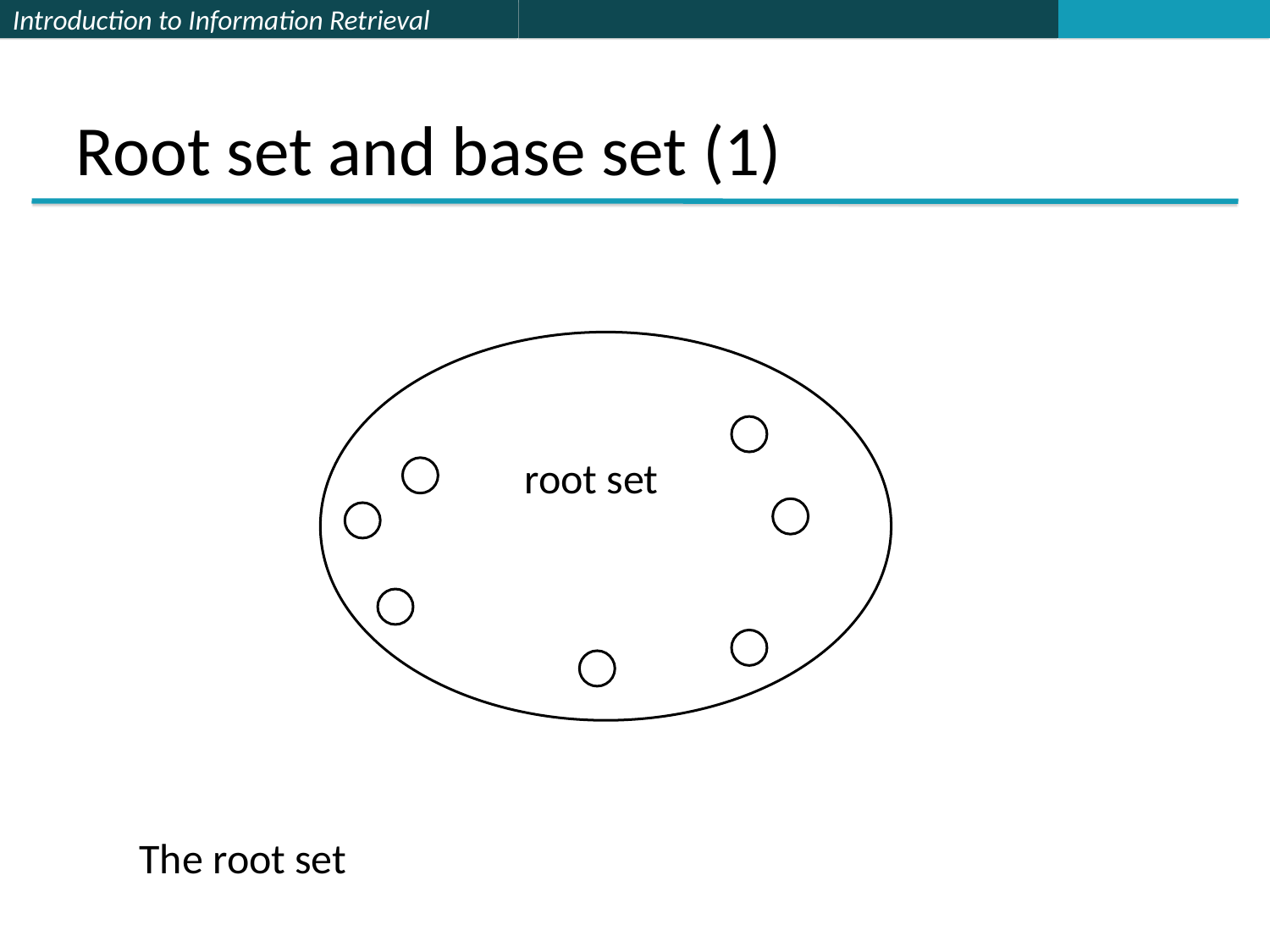

Root set and base set (1)

root set

The root set